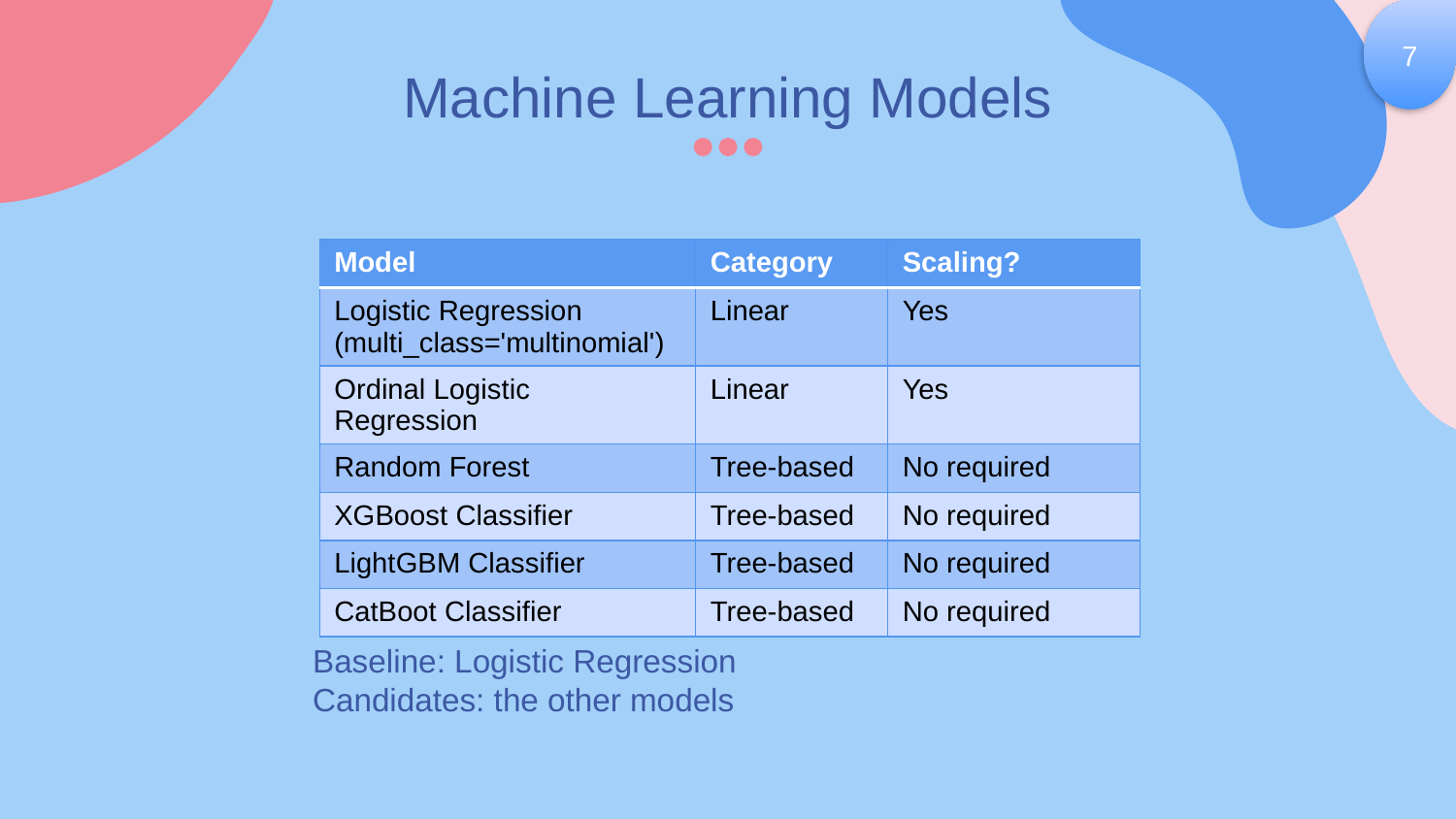

7
# Machine Learning Models
| Model | Category | Scaling? |
| --- | --- | --- |
| Logistic Regression (multi\_class='multinomial') | Linear | Yes |
| Ordinal Logistic Regression | Linear | Yes |
| Random Forest | Tree-based | No required |
| XGBoost Classifier | Tree-based | No required |
| LightGBM Classifier | Tree-based | No required |
| CatBoot Classifier | Tree-based | No required |
Baseline: Logistic Regression
Candidates: the other models